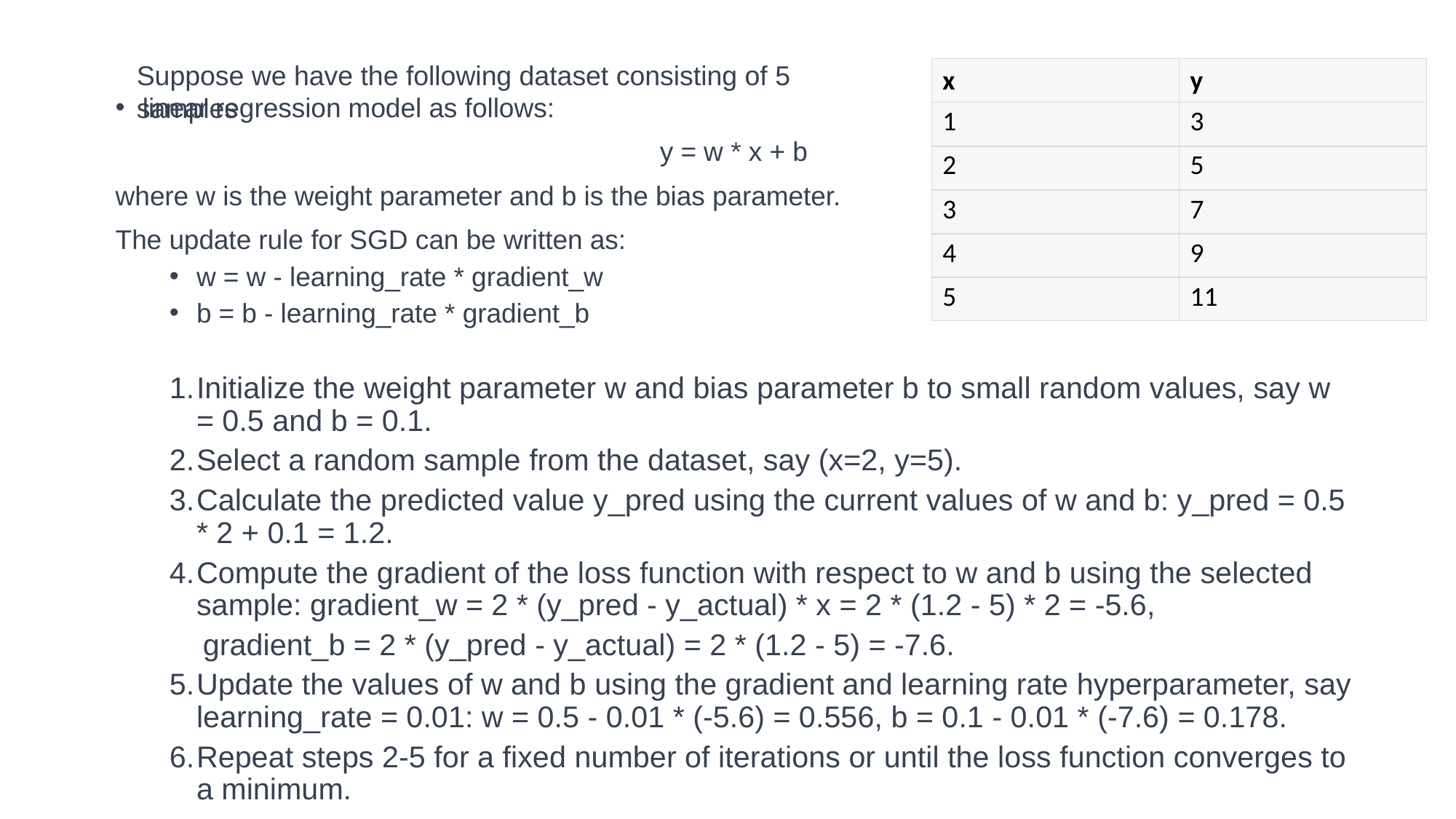

# Stochastic Gradient Descent (SGD)
Suppose we have the following dataset consisting of 5 samples
| x | y |
| --- | --- |
| 1 | 3 |
| 2 | 5 |
| 3 | 7 |
| 4 | 9 |
| 5 | 11 |
linear regression model as follows:
y = w * x + b
where w is the weight parameter and b is the bias parameter.
The update rule for SGD can be written as:
w = w - learning_rate * gradient_w
b = b - learning_rate * gradient_b

Initialize the weight parameter w and bias parameter b to small random values, say w = 0.5 and b = 0.1.
Select a random sample from the dataset, say (x=2, y=5).
Calculate the predicted value y_pred using the current values of w and b: y_pred = 0.5 * 2 + 0.1 = 1.2.
Compute the gradient of the loss function with respect to w and b using the selected sample: gradient_w = 2 * (y_pred - y_actual) * x = 2 * (1.2 - 5) * 2 = -5.6,
    gradient_b = 2 * (y_pred - y_actual) = 2 * (1.2 - 5) = -7.6.
Update the values of w and b using the gradient and learning rate hyperparameter, say learning_rate = 0.01: w = 0.5 - 0.01 * (-5.6) = 0.556, b = 0.1 - 0.01 * (-7.6) = 0.178.
Repeat steps 2-5 for a fixed number of iterations or until the loss function converges to a minimum.